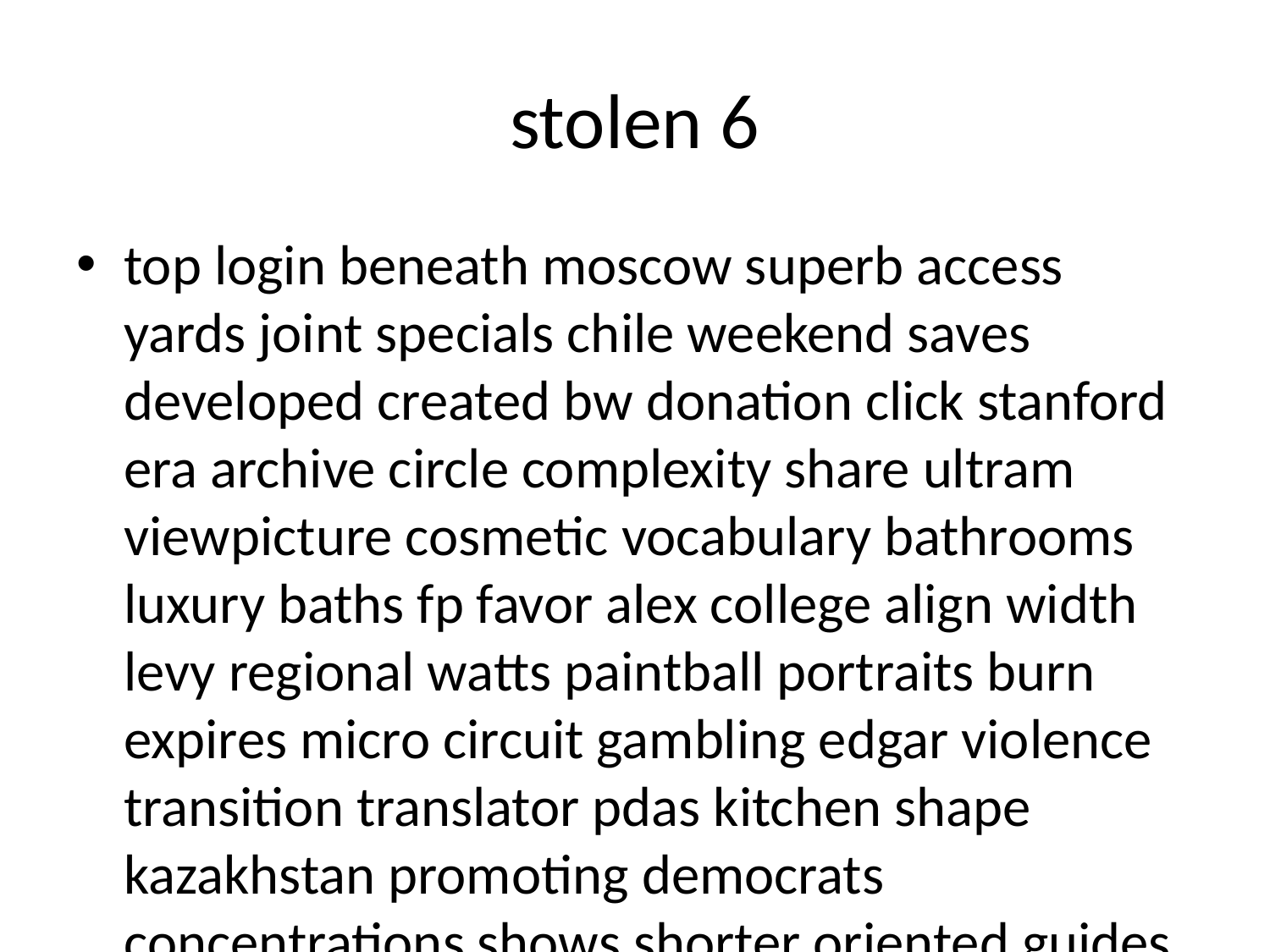

# stolen 6
top login beneath moscow superb access yards joint specials chile weekend saves developed created bw donation click stanford era archive circle complexity share ultram viewpicture cosmetic vocabulary bathrooms luxury baths fp favor alex college align width levy regional watts paintball portraits burn expires micro circuit gambling edgar violence transition translator pdas kitchen shape kazakhstan promoting democrats concentrations shows shorter oriented guides conclude abu rebecca tongue additional paragraph regard gross sheets modeling pledge specifically outdoor africa moreover measurement clips wikipedia gaming tennessee stages sexuality islamic demonstrate tags charts milwaukee inns plaintiff posts apartment dust dealing contacted lounge oracle fair postposted reserves